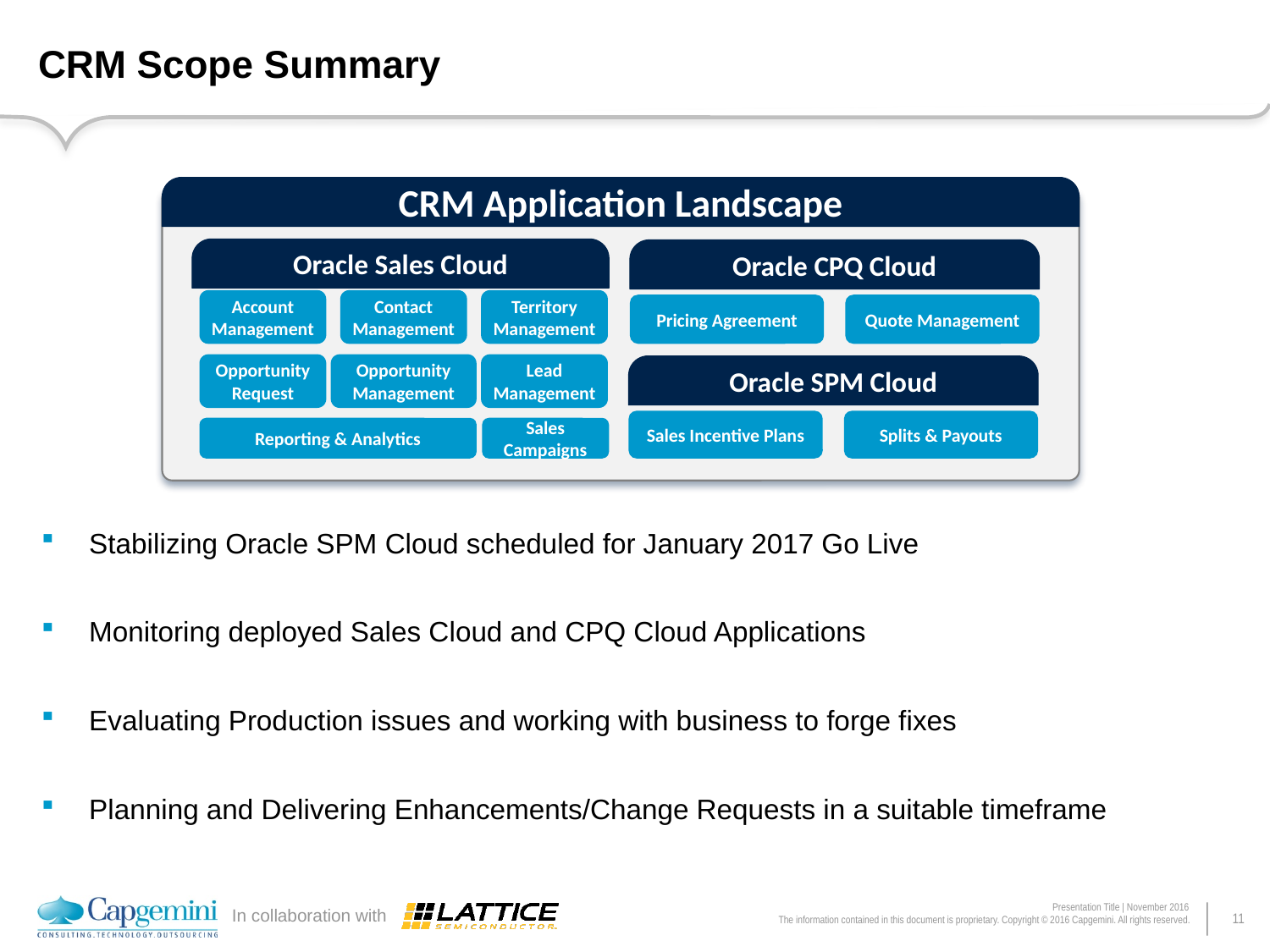

# CRM Scope Summary
CRM Application Landscape

Oracle Sales Cloud
Oracle CPQ Cloud
Account Management
Contact Management
Territory Management
Opportunity Request
Opportunity Management
Lead Management

Reporting & Analytics

Sales Campaigns
Pricing Agreement
Quote Management
Oracle SPM Cloud
Sales Incentive Plans
Splits & Payouts
Stabilizing Oracle SPM Cloud scheduled for January 2017 Go Live

Monitoring deployed Sales Cloud and CPQ Cloud Applications

Evaluating Production issues and working with business to forge fixes

Planning and Delivering Enhancements/Change Requests in a suitable timeframe